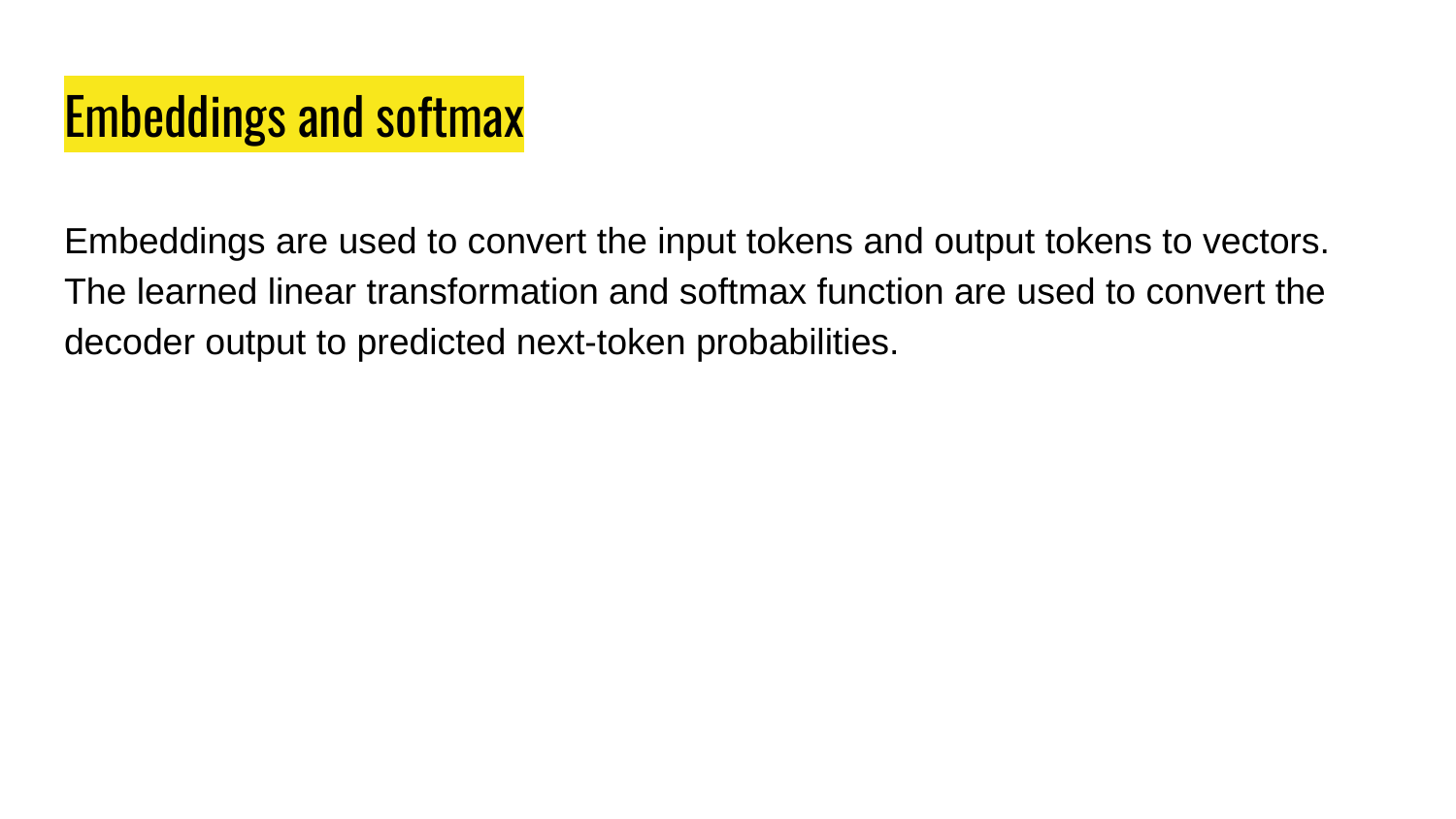

# Embeddings and softmax
Embeddings are used to convert the input tokens and output tokens to vectors. The learned linear transformation and softmax function are used to convert the decoder output to predicted next-token probabilities.